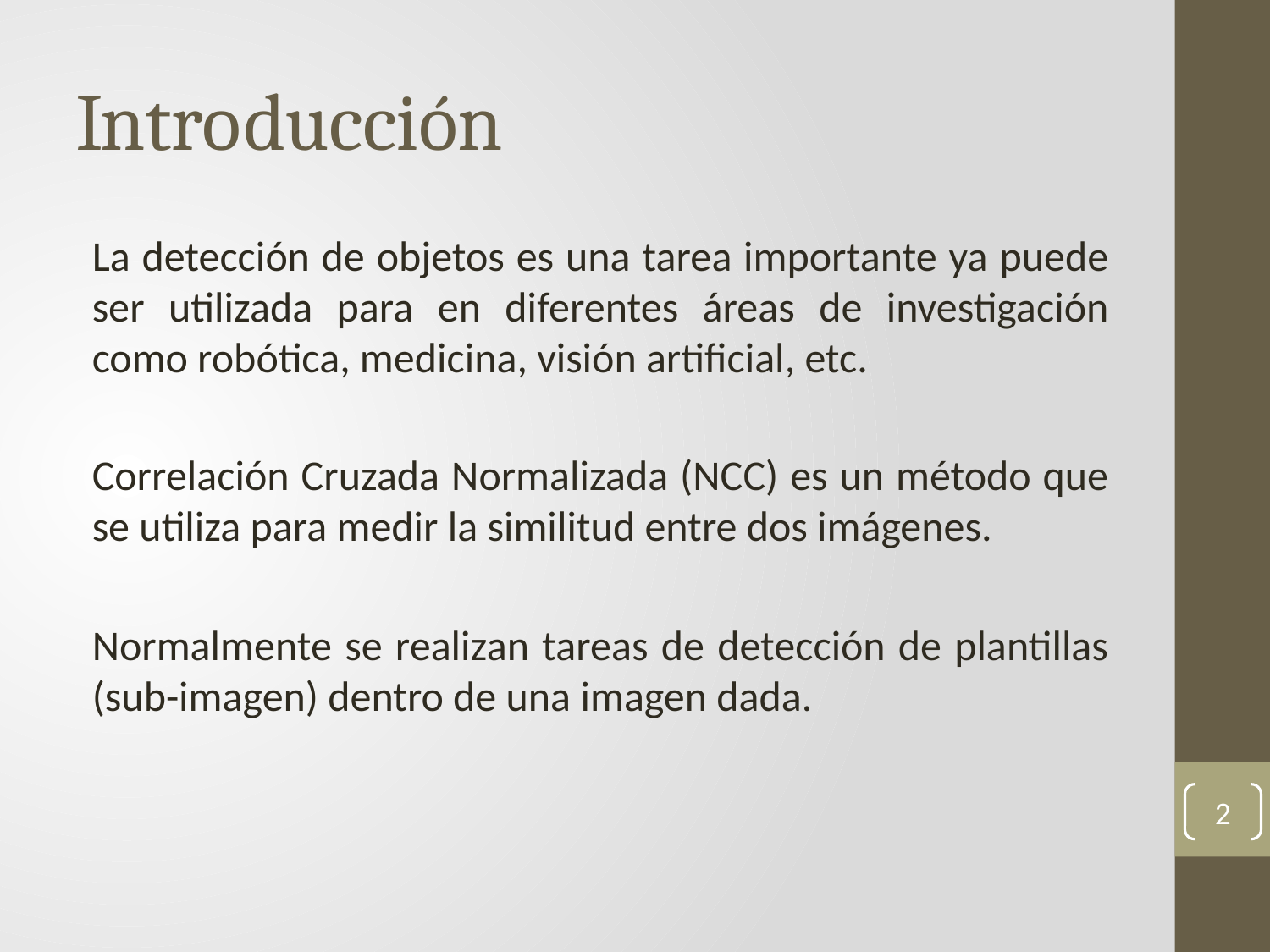

# Introducción
La detección de objetos es una tarea importante ya puede ser utilizada para en diferentes áreas de investigación como robótica, medicina, visión artificial, etc.

Correlación Cruzada Normalizada (NCC) es un método que se utiliza para medir la similitud entre dos imágenes.

Normalmente se realizan tareas de detección de plantillas (sub-imagen) dentro de una imagen dada.

2